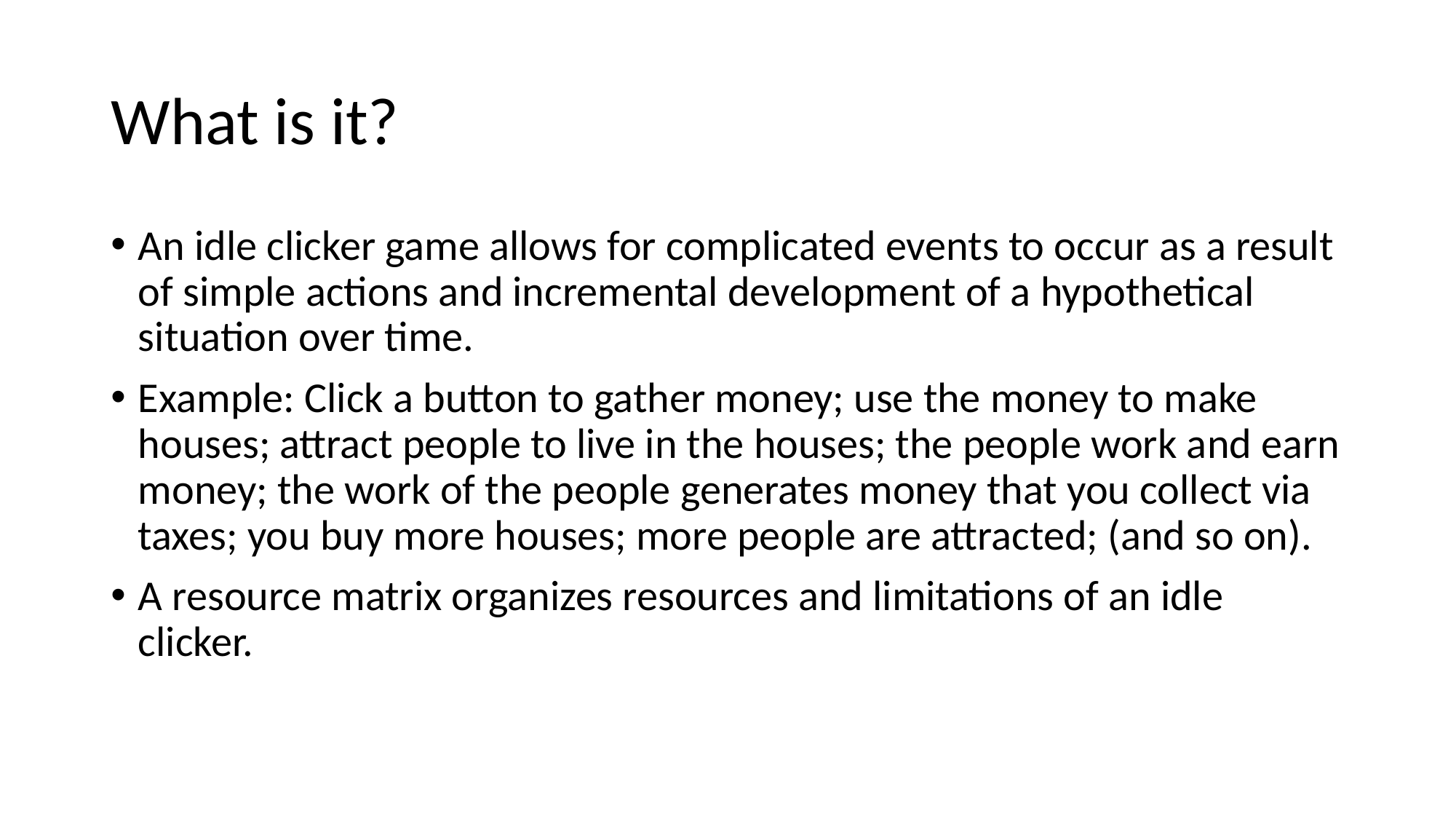

# What is it?
An idle clicker game allows for complicated events to occur as a result of simple actions and incremental development of a hypothetical situation over time.
Example: Click a button to gather money; use the money to make houses; attract people to live in the houses; the people work and earn money; the work of the people generates money that you collect via taxes; you buy more houses; more people are attracted; (and so on).
A resource matrix organizes resources and limitations of an idle clicker.